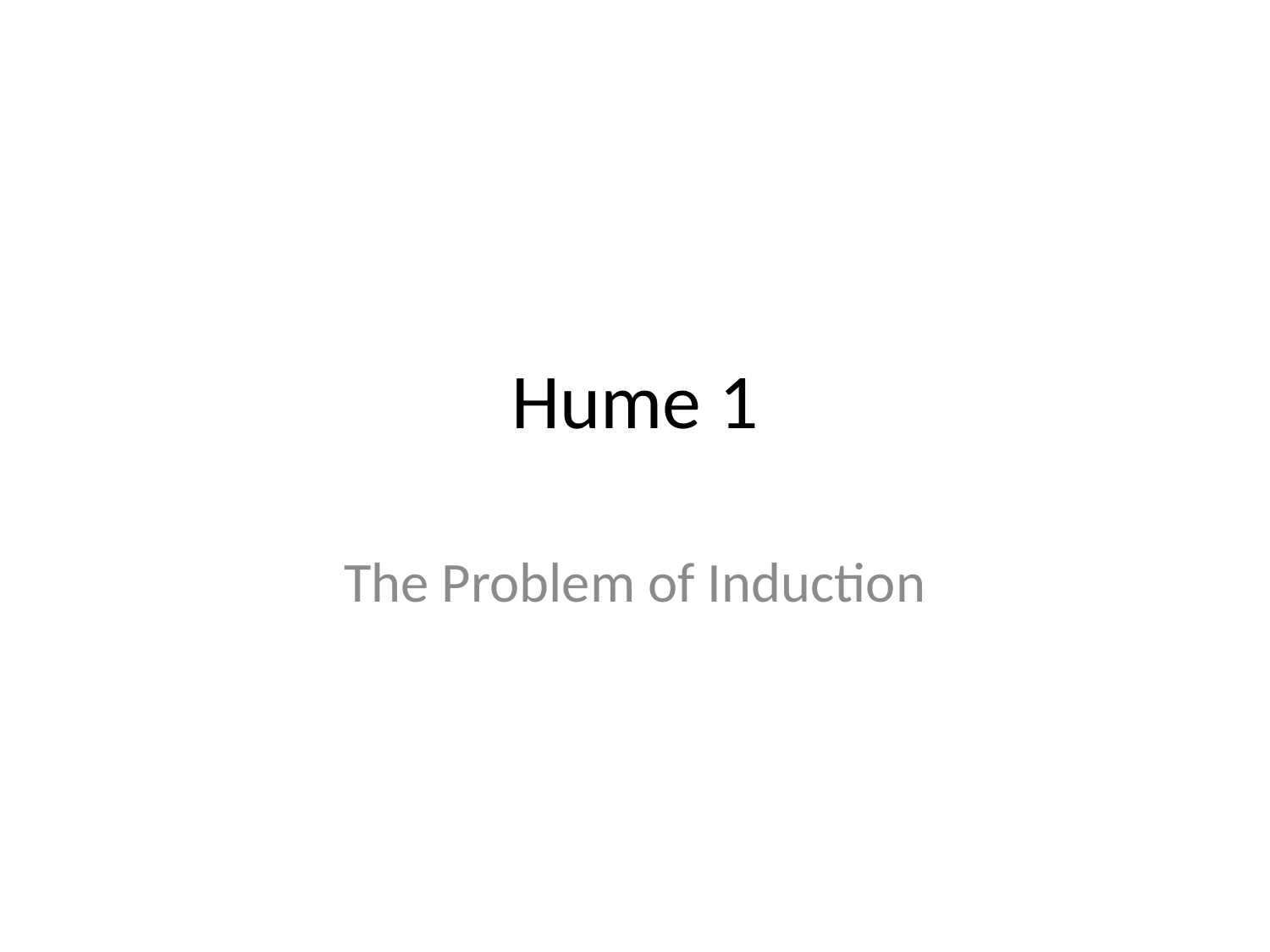

# Hume 1
The Problem of Induction